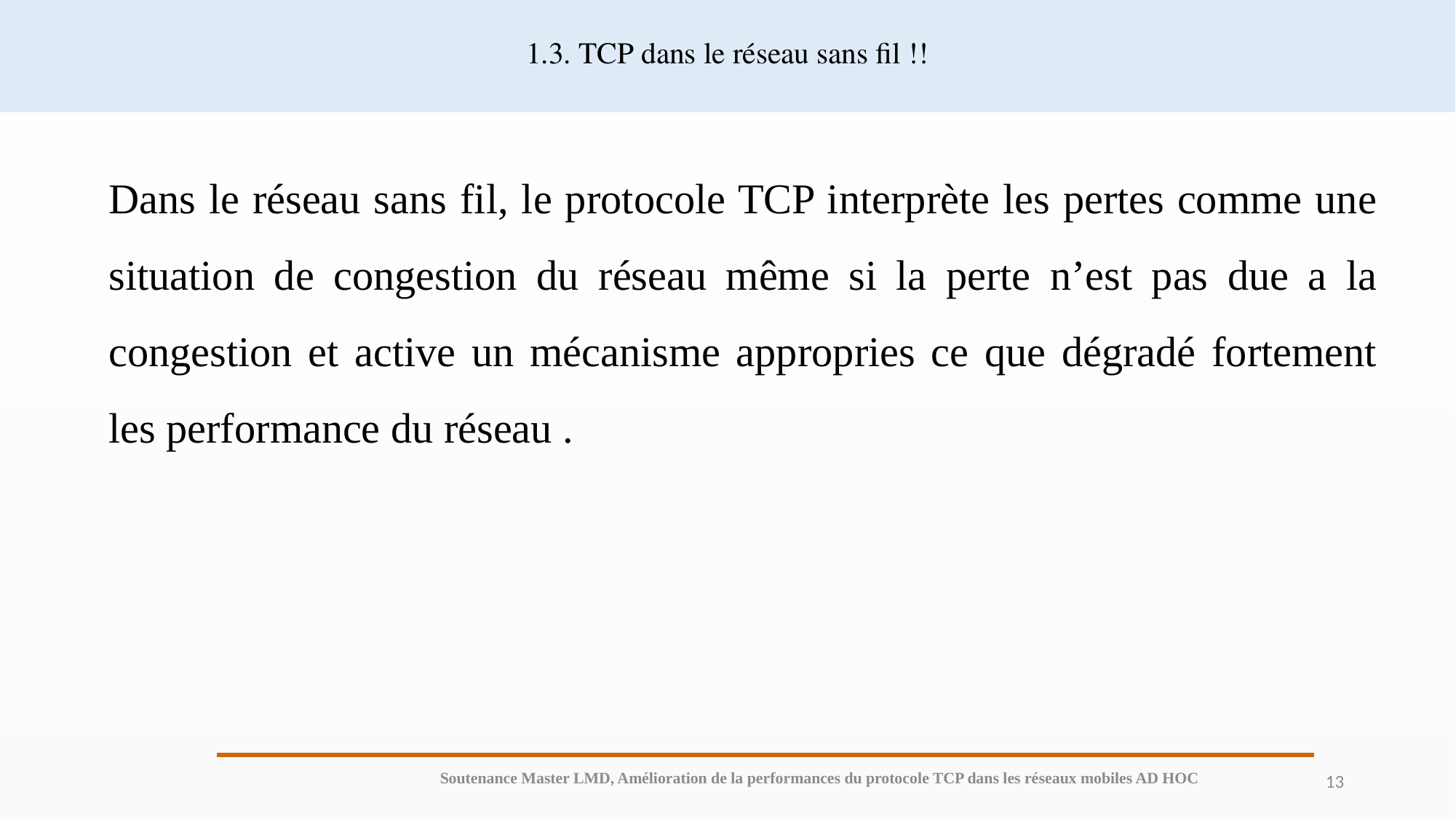

# 1.3. TCP dans le réseau sans fil !!
Dans le réseau sans fil, le protocole TCP interprète les pertes comme une situation de congestion du réseau même si la perte n’est pas due a la congestion et active un mécanisme appropries ce que dégradé fortement les performance du réseau .
Soutenance Master LMD, Amélioration de la performances du protocole TCP dans les réseaux mobiles AD HOC
13